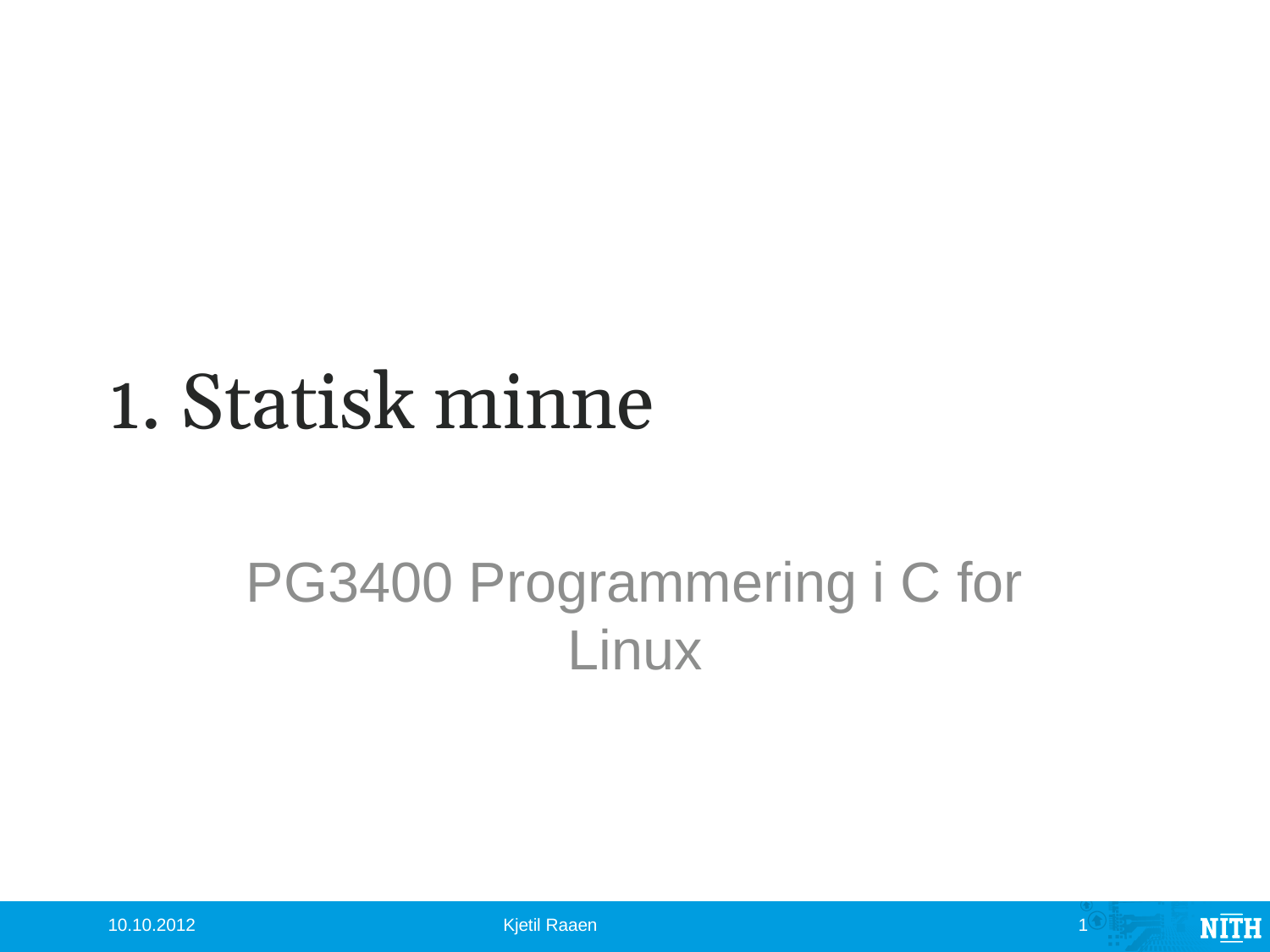

# 1. Statisk minne
PG3400 Programmering i C for Linux
10.10.2012
Kjetil Raaen
1